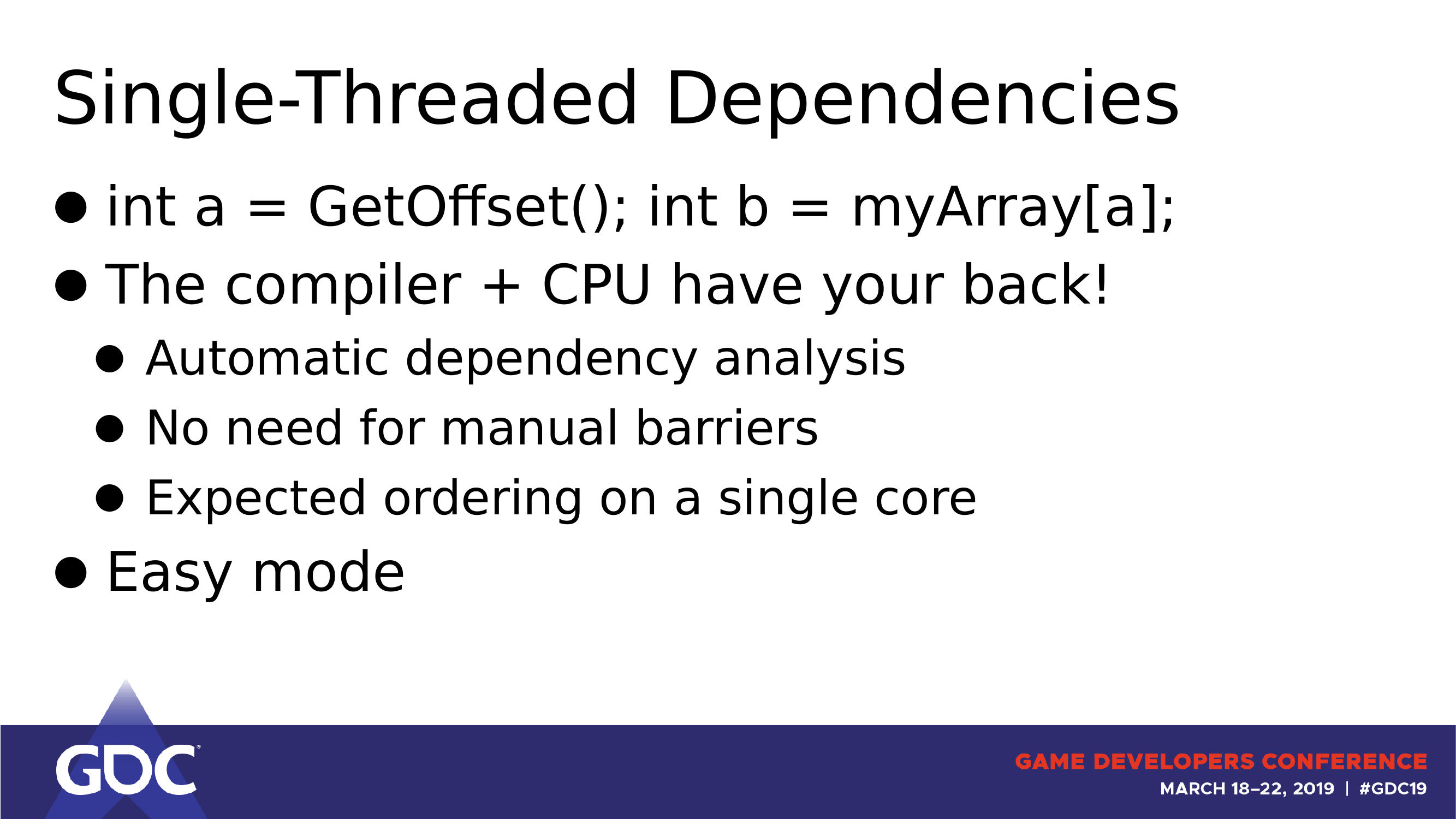

# Single-Threaded Dependencies
int a = GetOffset(); int b = myArray[a];
The compiler + CPU have your back!
Automatic dependency analysis
No need for manual barriers
Expected ordering on a single core
Easy mode